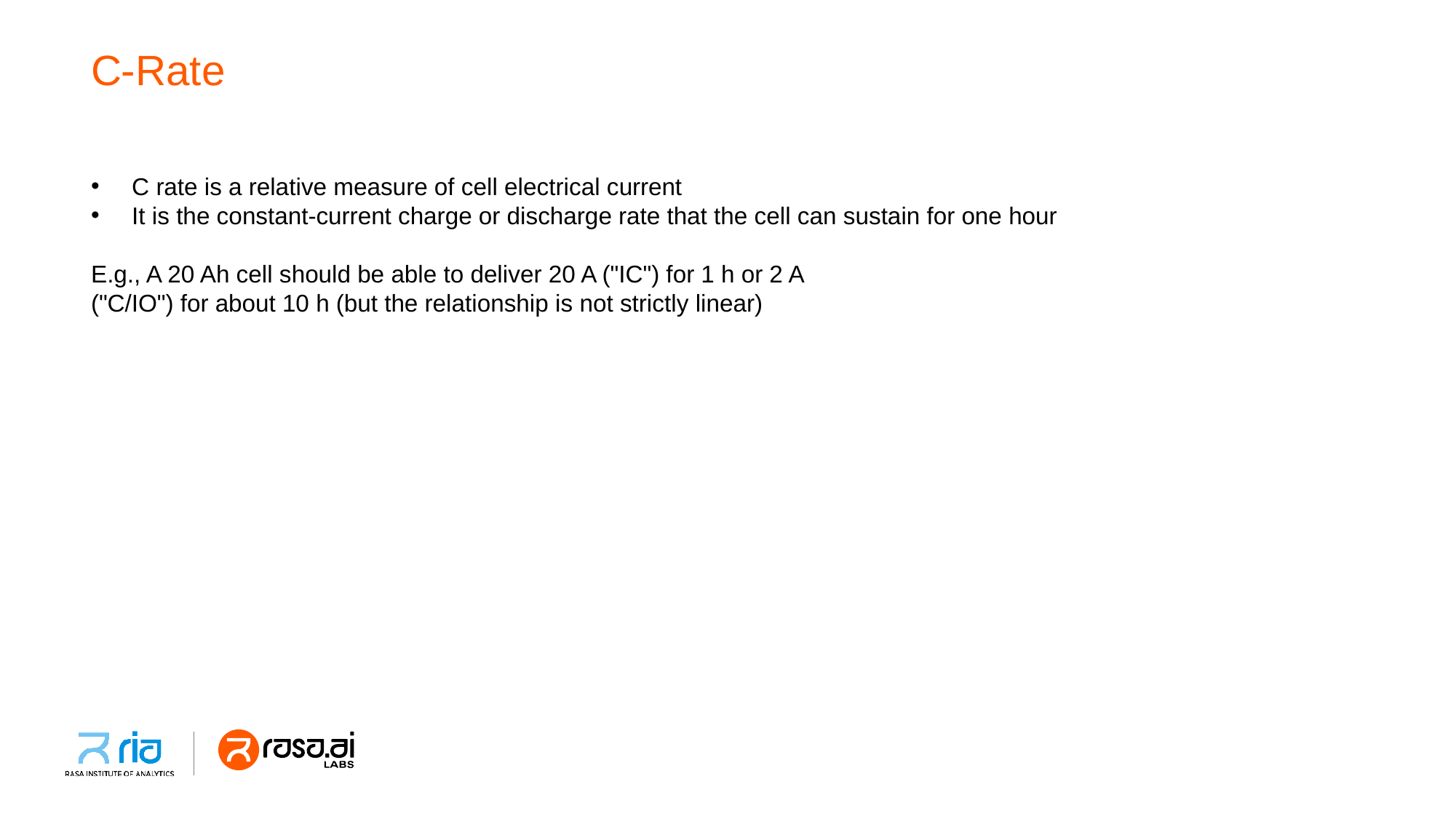

# C-Rate
C rate is a relative measure of cell electrical current
It is the constant-current charge or discharge rate that the cell can sustain for one hour

E.g., A 20 Ah cell should be able to deliver 20 A ("IC") for 1 h or 2 A
("C/IO") for about 10 h (but the relationship is not strictly linear)